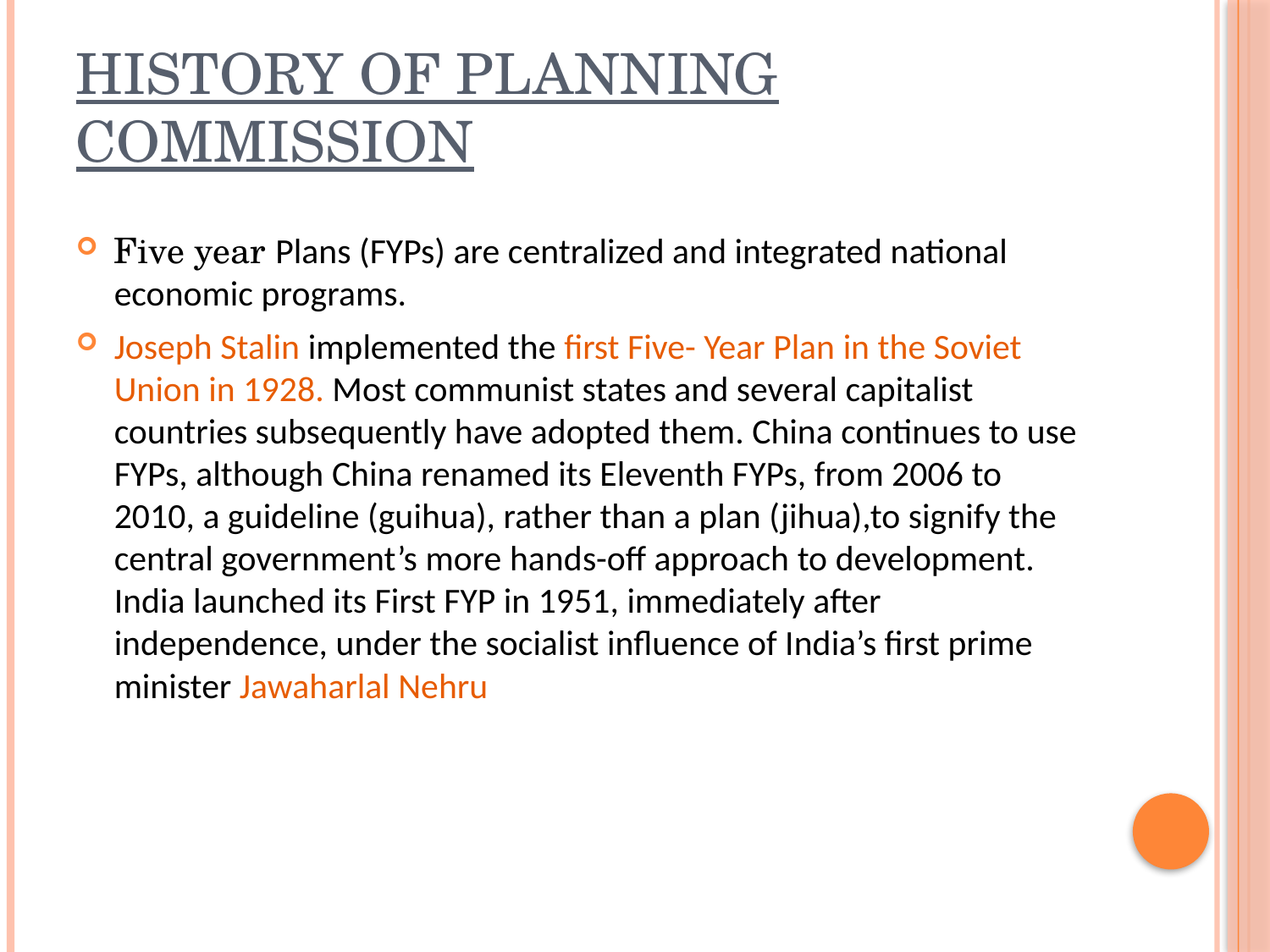

# History of planning commission
Five year Plans (FYPs) are centralized and integrated national economic programs.
Joseph Stalin implemented the first Five- Year Plan in the Soviet Union in 1928. Most communist states and several capitalist countries subsequently have adopted them. China continues to use FYPs, although China renamed its Eleventh FYPs, from 2006 to 2010, a guideline (guihua), rather than a plan (jihua),to signify the central government’s more hands-off approach to development. India launched its First FYP in 1951, immediately after independence, under the socialist influence of India’s first prime minister Jawaharlal Nehru